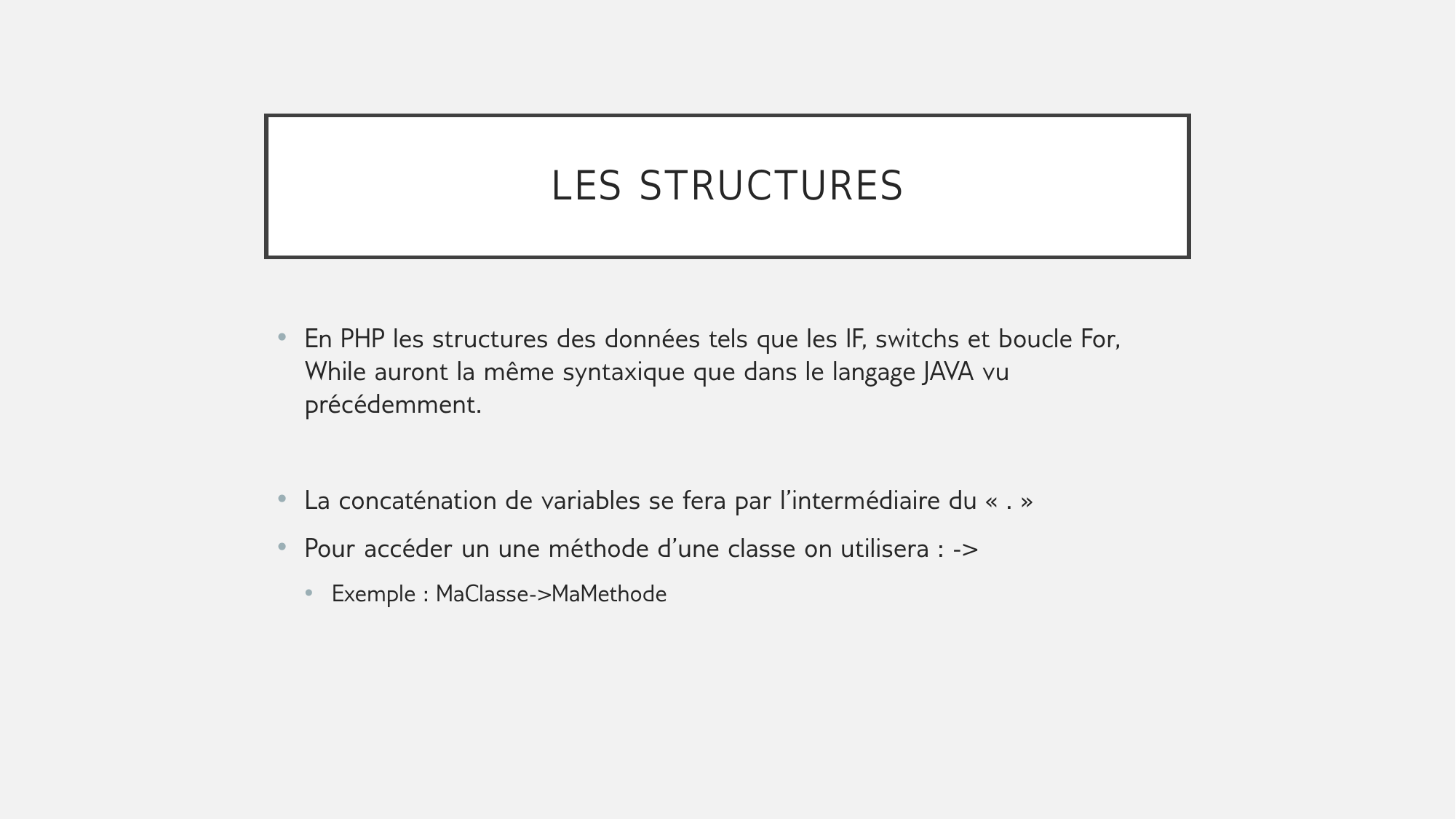

# Les Structures
En PHP les structures des données tels que les IF, switchs et boucle For, While auront la même syntaxique que dans le langage JAVA vu précédemment.

La concaténation de variables se fera par l’intermédiaire du « . »
Pour accéder un une méthode d’une classe on utilisera : ->
Exemple : MaClasse->MaMethode